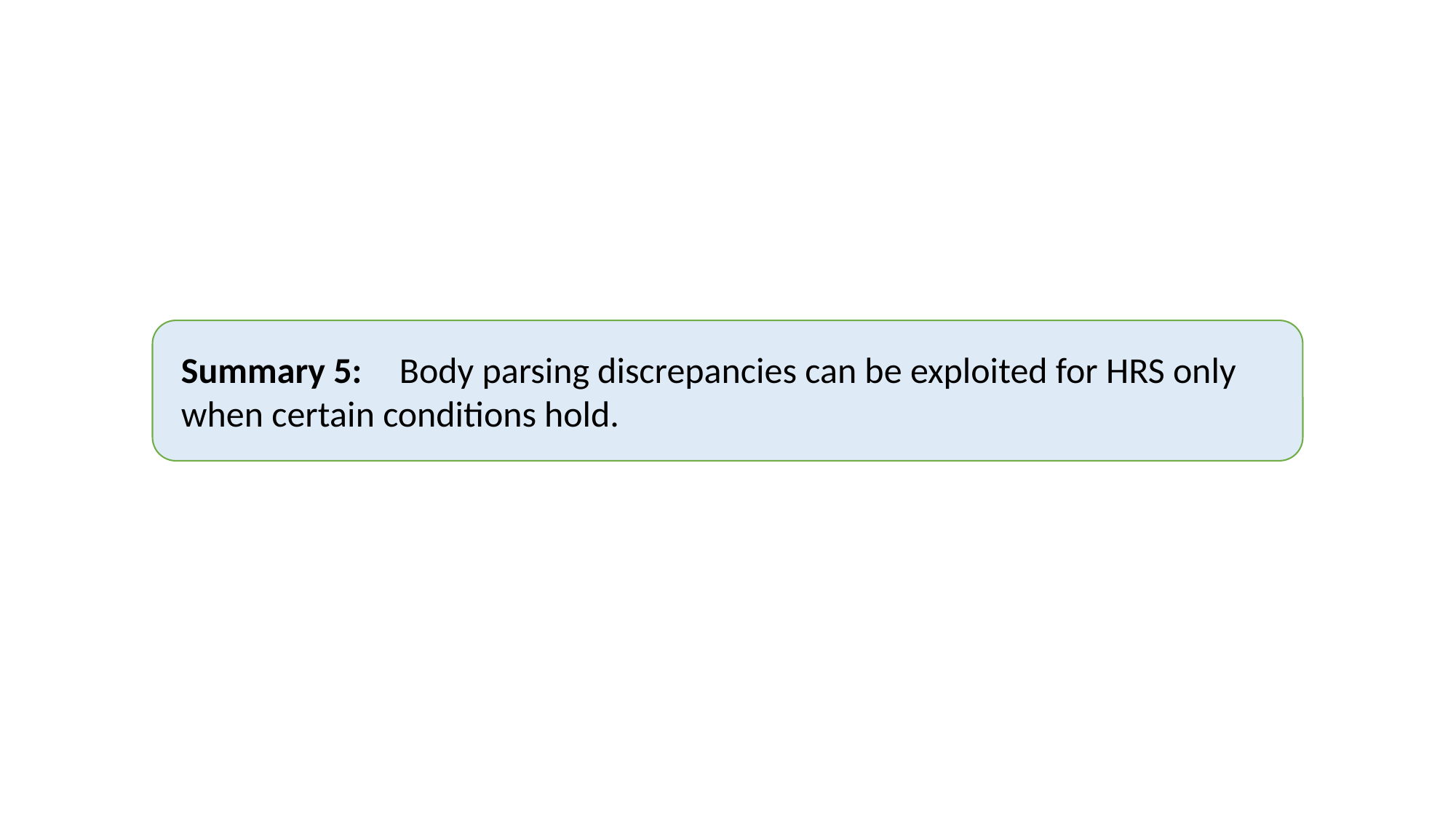

#

Summary 5: 	Body parsing discrepancies can be exploited for HRS only when certain conditions hold.